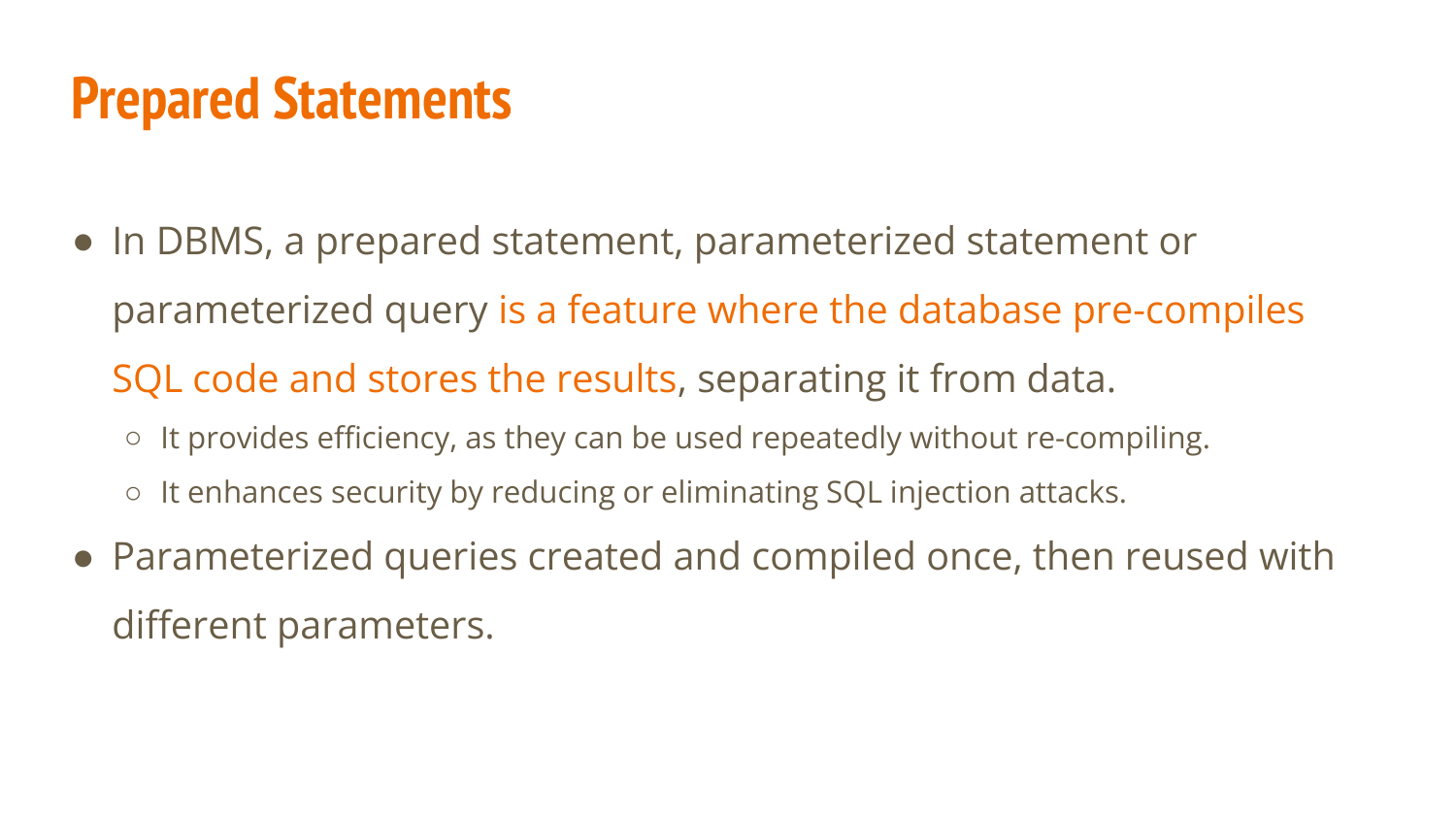

# Prepared Statements
In DBMS, a prepared statement, parameterized statement or parameterized query is a feature where the database pre-compiles SQL code and stores the results, separating it from data.
It provides efficiency, as they can be used repeatedly without re-compiling.
It enhances security by reducing or eliminating SQL injection attacks.
Parameterized queries created and compiled once, then reused with different parameters.